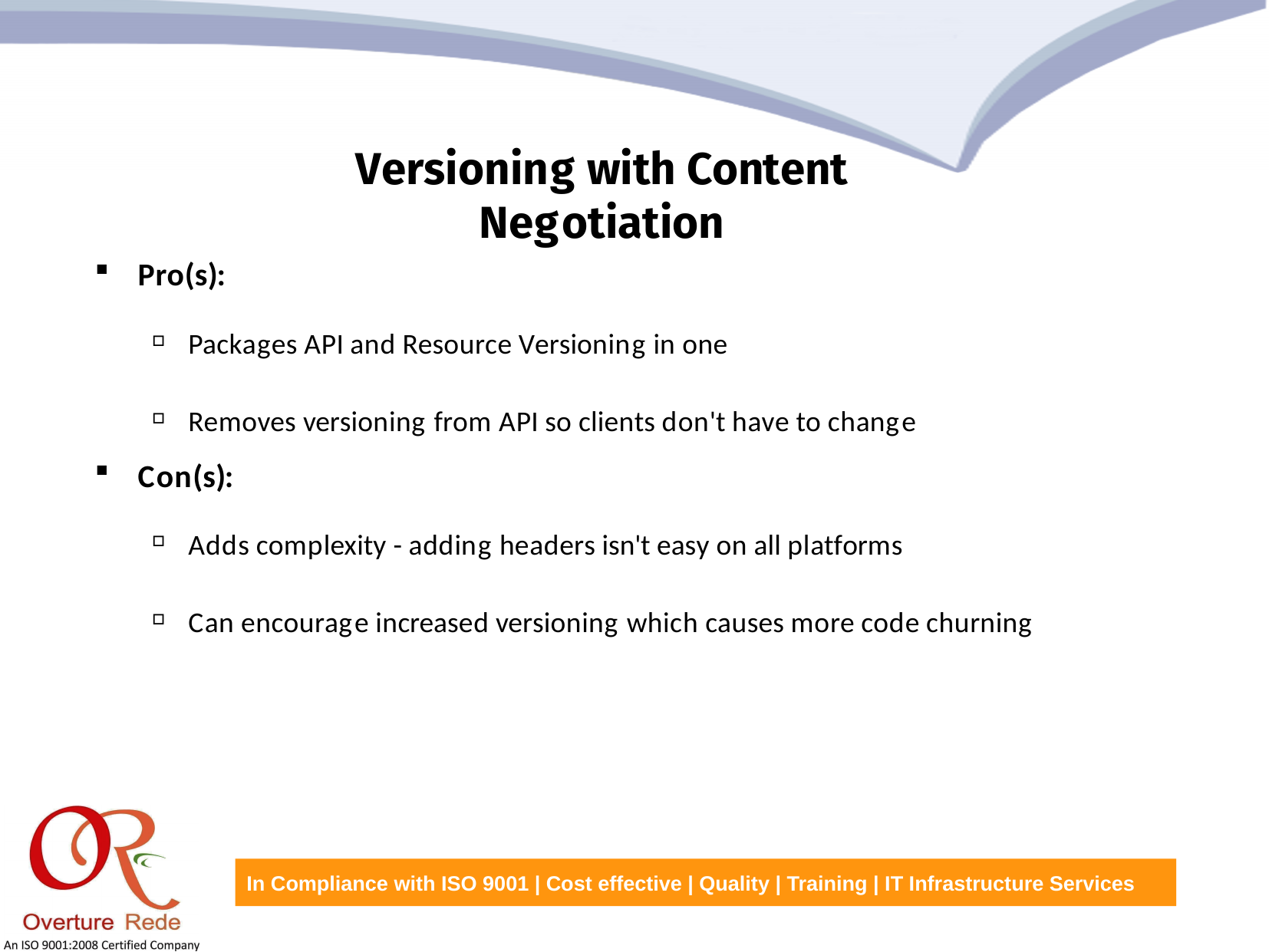

Versioning with Content Negotiation
Pro(s):

Packages API and Resource Versioning in one

Removes versioning from API so clients don't have to change
Con(s):

Adds complexity - adding headers isn't easy on all platforms

Can encourage increased versioning which causes more code churning